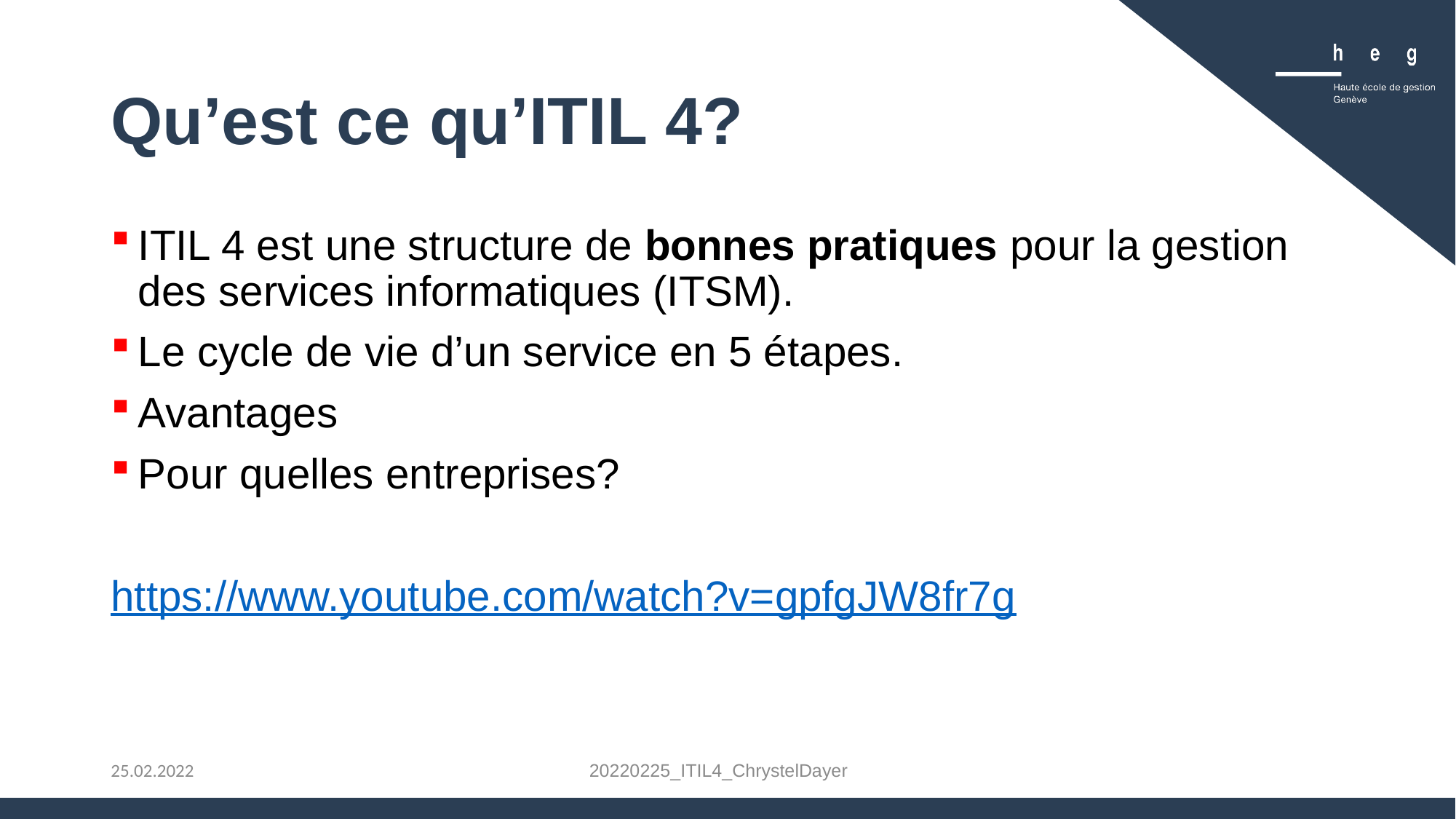

# Qu’est ce qu’ITIL 4?
ITIL 4 est une structure de bonnes pratiques pour la gestion des services informatiques (ITSM).
Le cycle de vie d’un service en 5 étapes.
Avantages
Pour quelles entreprises?

https://www.youtube.com/watch?v=gpfgJW8fr7g

20220225_ITIL4_ChrystelDayer